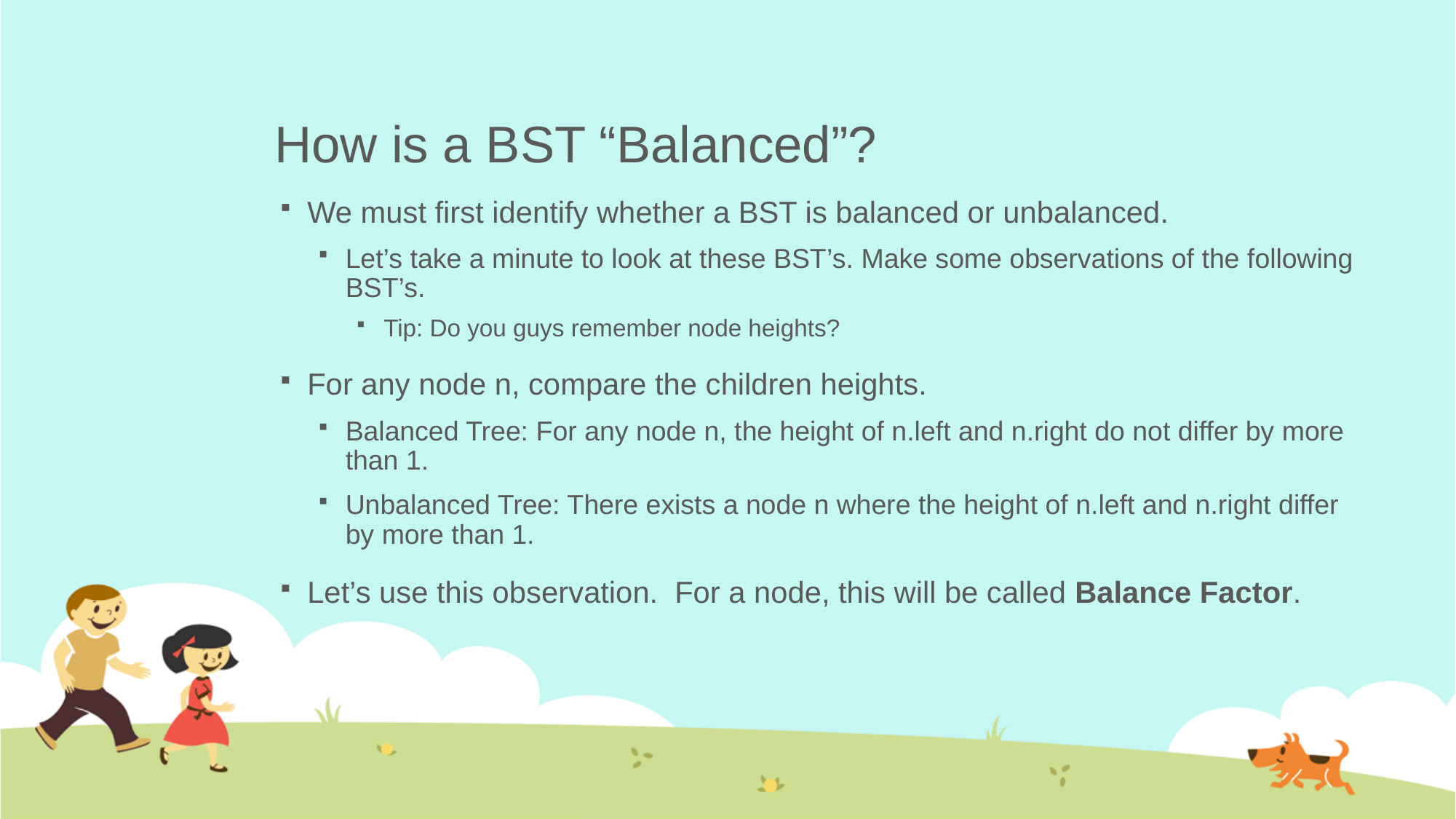

# How is a BST “Balanced”?
We must first identify whether a BST is balanced or unbalanced.
Let’s take a minute to look at these BST’s. Make some observations of the following BST’s.
Tip: Do you guys remember node heights?
For any node n, compare the children heights.
Balanced Tree: For any node n, the height of n.left and n.right do not differ by more than 1.
Unbalanced Tree: There exists a node n where the height of n.left and n.right differ by more than 1.
Let’s use this observation.  For a node, this will be called Balance Factor.